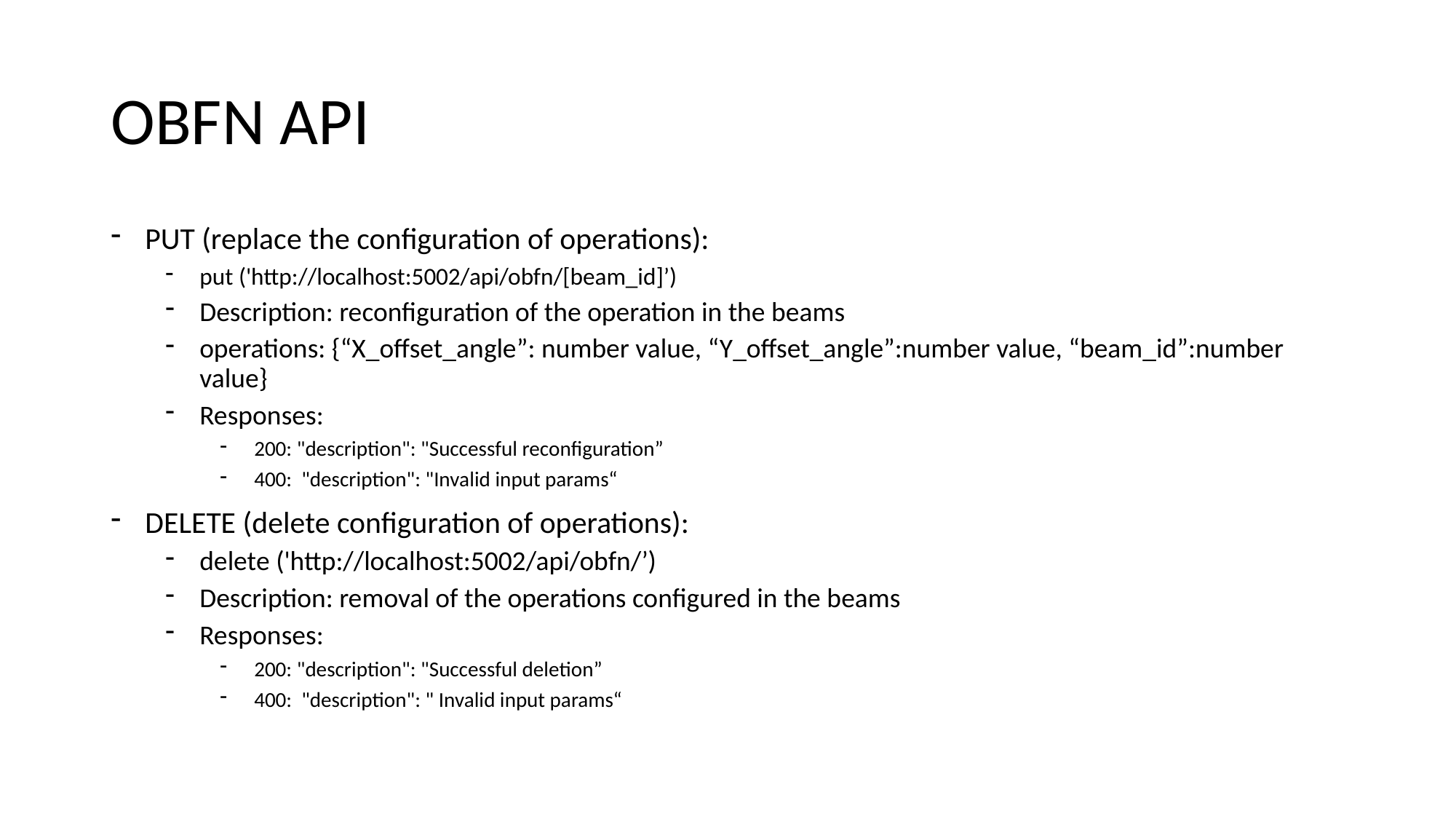

# OBFN API
PUT (replace the configuration of operations):
put ('http://localhost:5002/api/obfn/[beam_id]’)
Description: reconfiguration of the operation in the beams
operations: {“X_offset_angle”: number value, “Y_offset_angle”:number value, “beam_id”:number value}
Responses:
200: "description": "Successful reconfiguration”
400:  "description": "Invalid input params“
DELETE (delete configuration of operations):
delete ('http://localhost:5002/api/obfn/’)
Description: removal of the operations configured in the beams
Responses:
200: "description": "Successful deletion”
400:  "description": " Invalid input params“